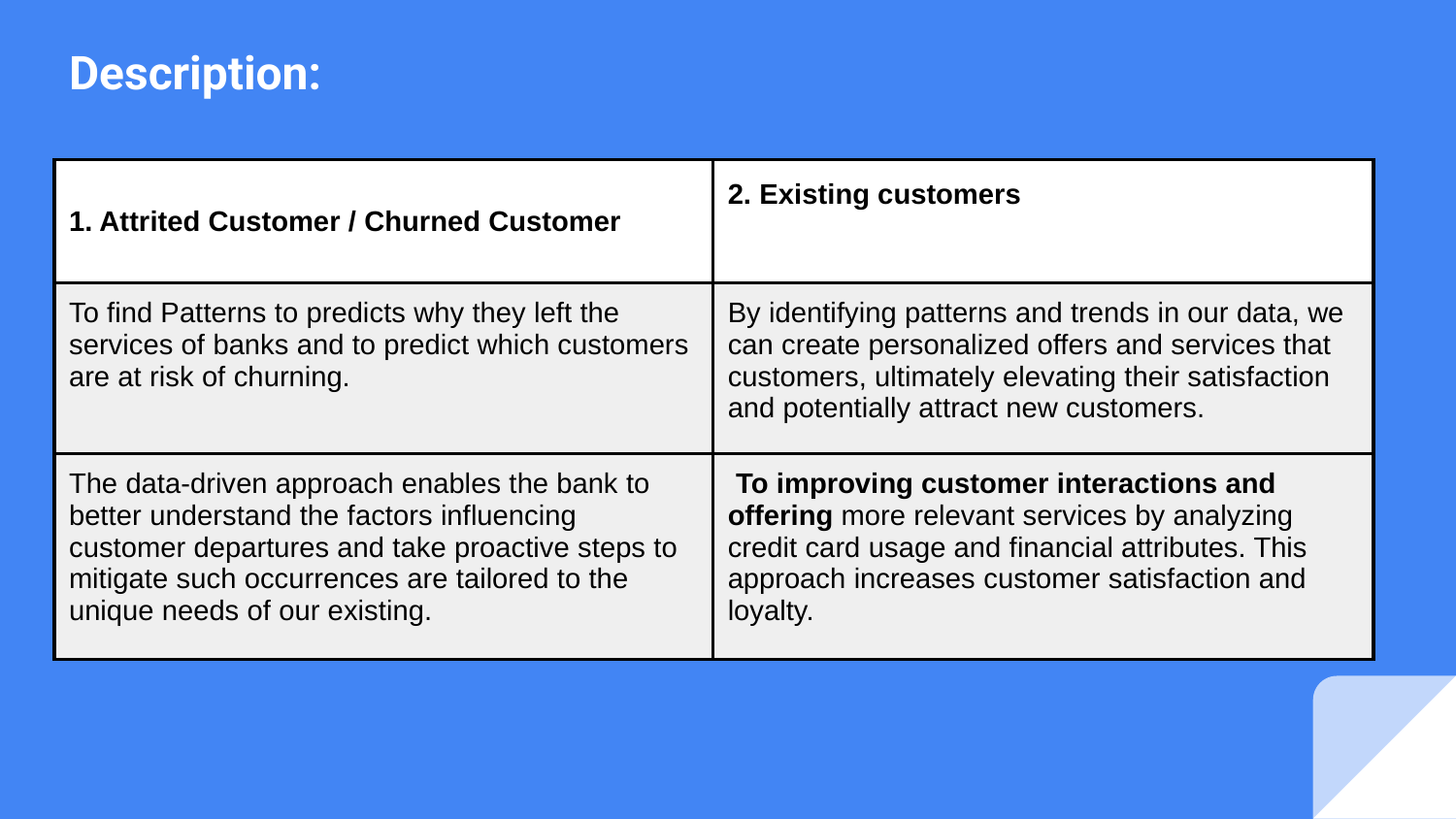

Description:
| 1. Attrited Customer / Churned Customer | 2. Existing customers |
| --- | --- |
| To find Patterns to predicts why they left the services of banks and to predict which customers are at risk of churning. | By identifying patterns and trends in our data, we can create personalized offers and services that customers, ultimately elevating their satisfaction and potentially attract new customers. |
| The data-driven approach enables the bank to better understand the factors influencing customer departures and take proactive steps to mitigate such occurrences are tailored to the unique needs of our existing. | To improving customer interactions and offering more relevant services by analyzing credit card usage and financial attributes. This approach increases customer satisfaction and loyalty. |